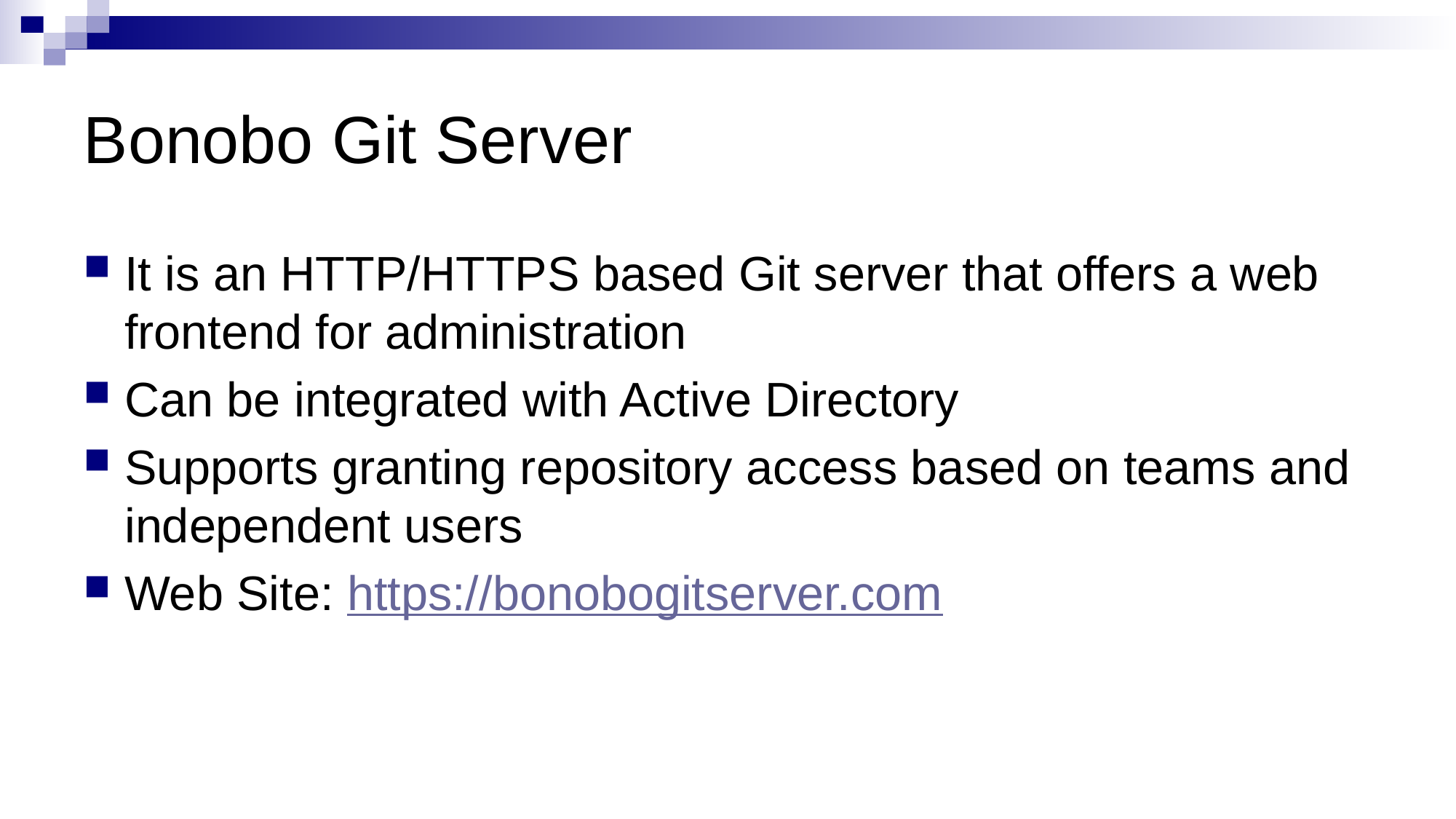

# Bonobo Git Server
It is an HTTP/HTTPS based Git server that offers a web frontend for administration
Can be integrated with Active Directory
Supports granting repository access based on teams and independent users
Web Site: https://bonobogitserver.com